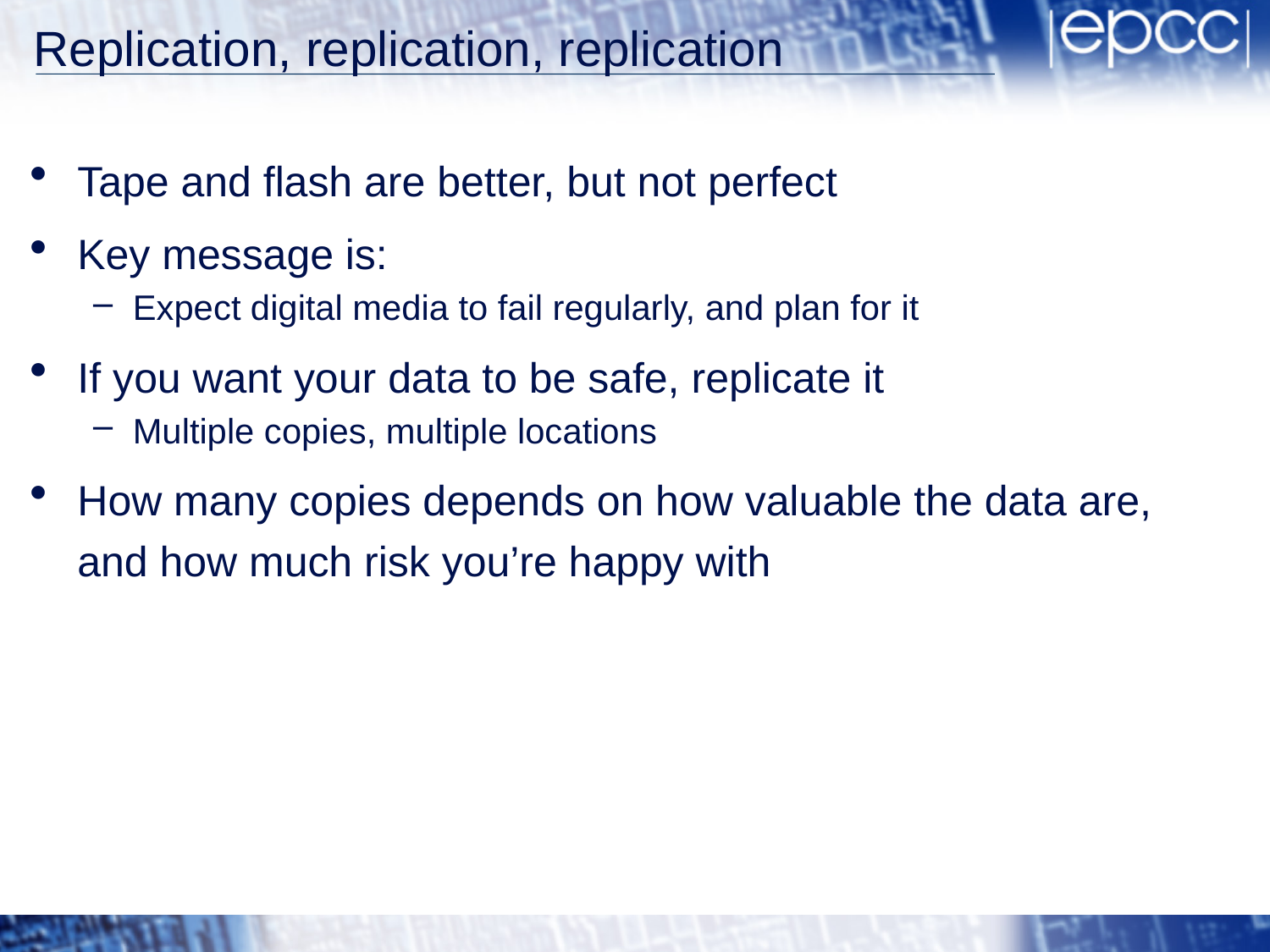

# Replication, replication, replication
Tape and flash are better, but not perfect
Key message is:
Expect digital media to fail regularly, and plan for it
If you want your data to be safe, replicate it
Multiple copies, multiple locations
How many copies depends on how valuable the data are, and how much risk you’re happy with